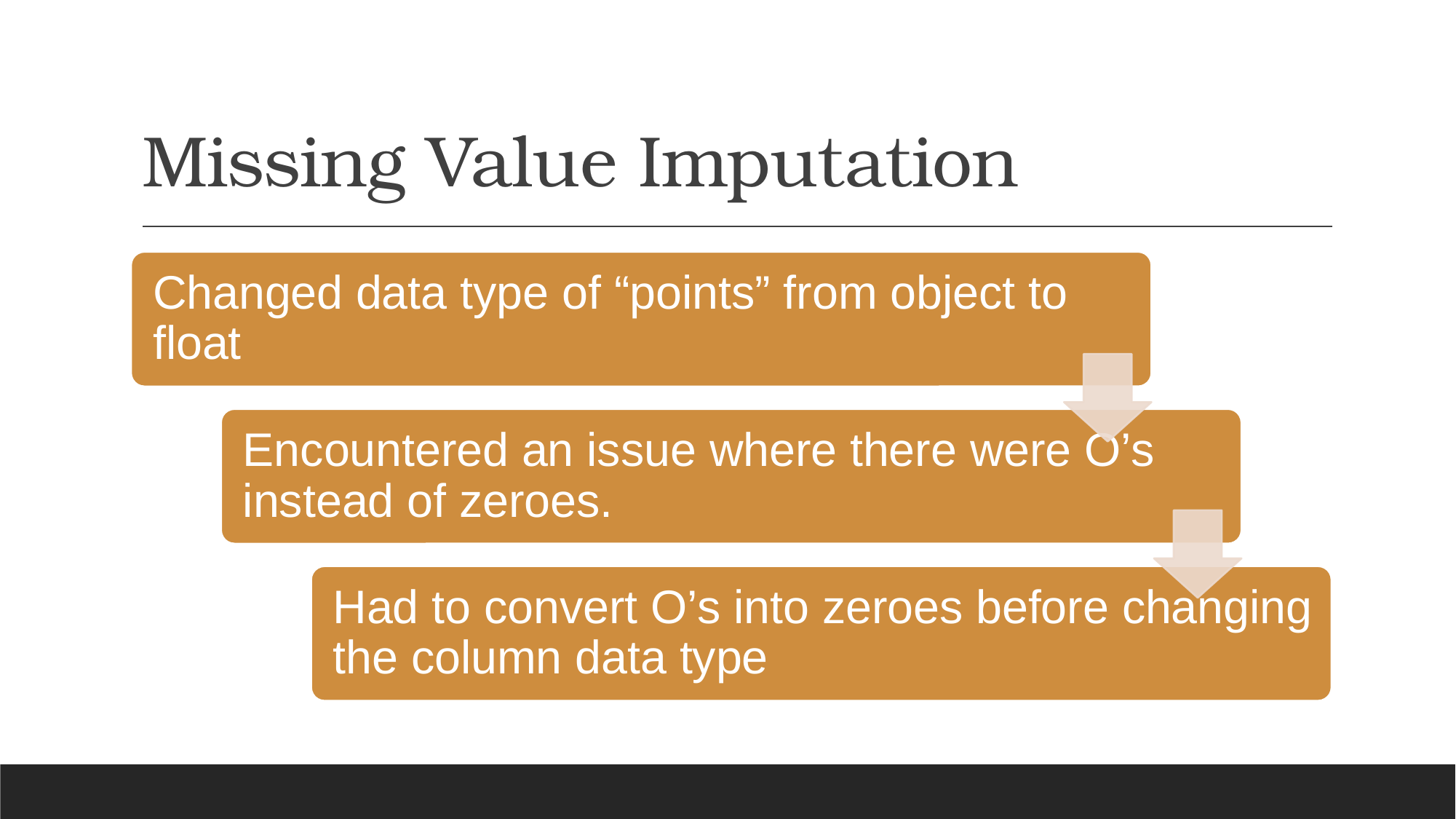

# Missing Value Imputation
Changed data type of “points” from object to float
Encountered an issue where there were O’s instead of zeroes.
Had to convert O’s into zeroes before changing the column data type